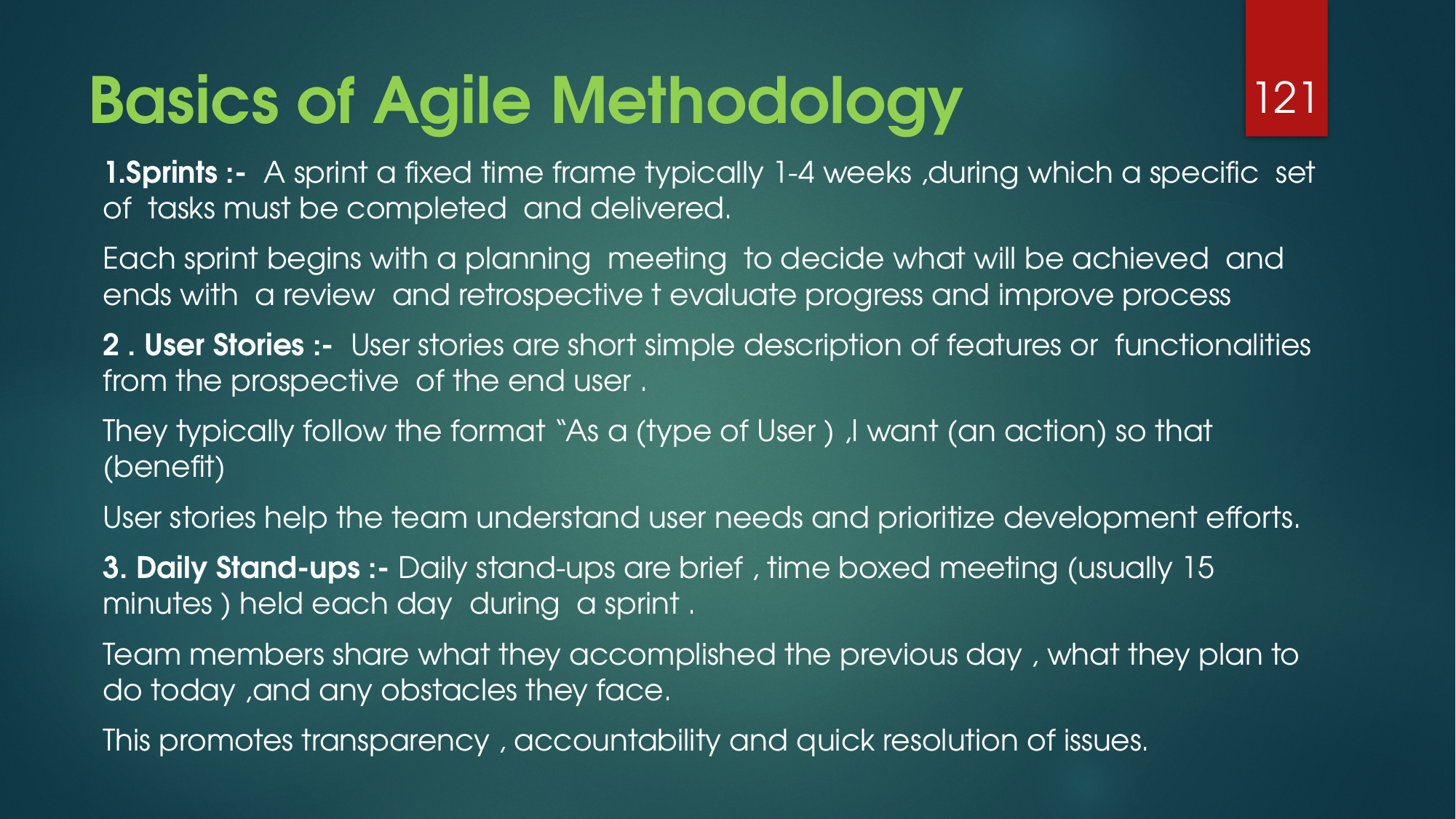

121
# Basics of Agile Methodology
1.Sprints :-  A sprint a fixed time frame typically 1-4 weeks ,during which a specific  set of  tasks must be completed  and delivered.
Each sprint begins with a planning  meeting  to decide what will be achieved  and ends with  a review  and retrospective t evaluate progress and improve process
2 . User Stories :-  User stories are short simple description of features or  functionalities  from the prospective  of the end user .
They typically follow the format “As a (type of User ) ,I want (an action) so that (benefit)
User stories help the team understand user needs and prioritize development efforts.
3. Daily Stand-ups :- Daily stand-ups are brief , time boxed meeting (usually 15 minutes ) held each day  during  a sprint .
Team members share what they accomplished the previous day , what they plan to  do today ,and any obstacles they face.
This promotes transparency , accountability and quick resolution of issues.